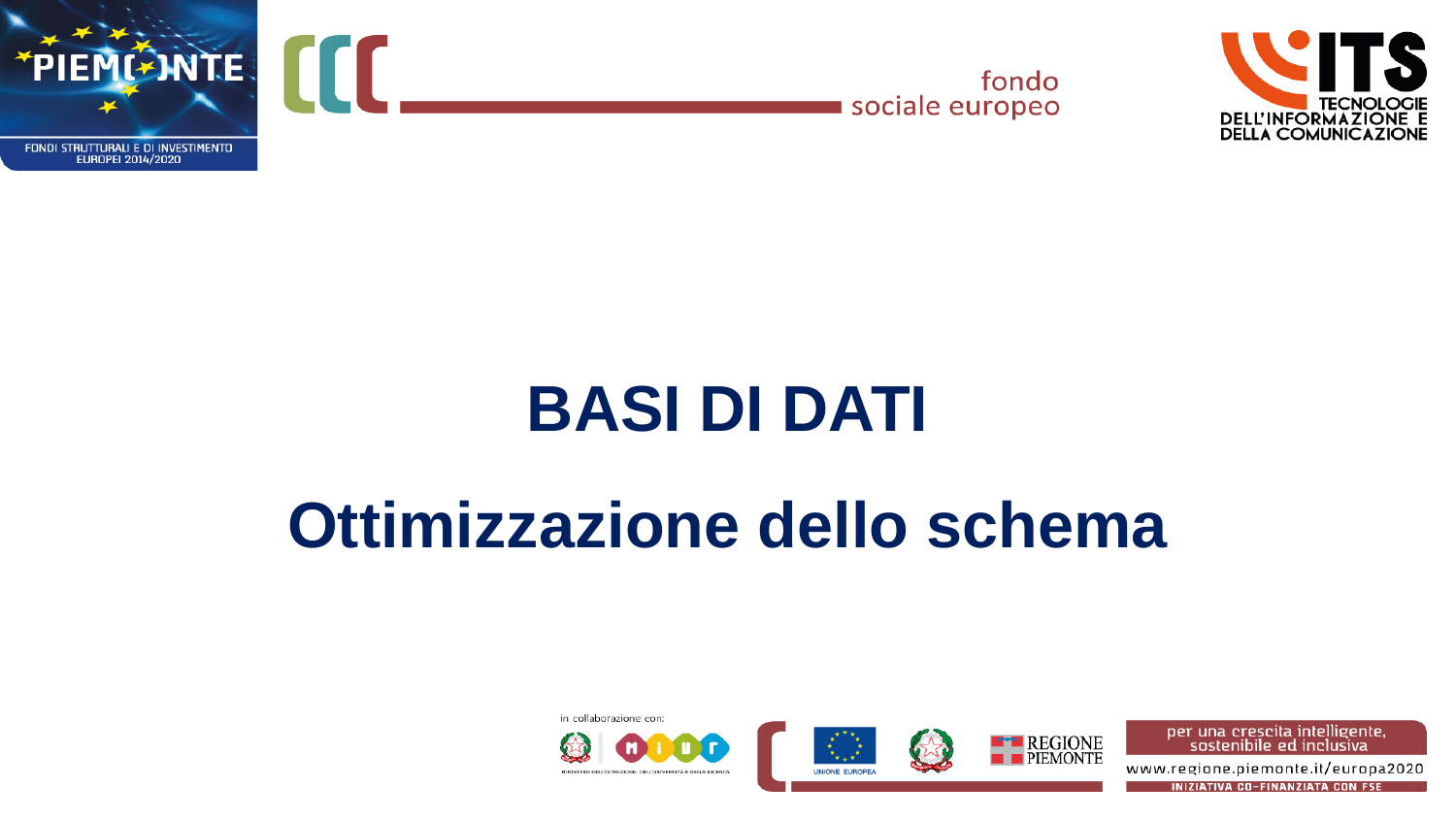

# BASI DI DATI Ottimizzazione dello schema